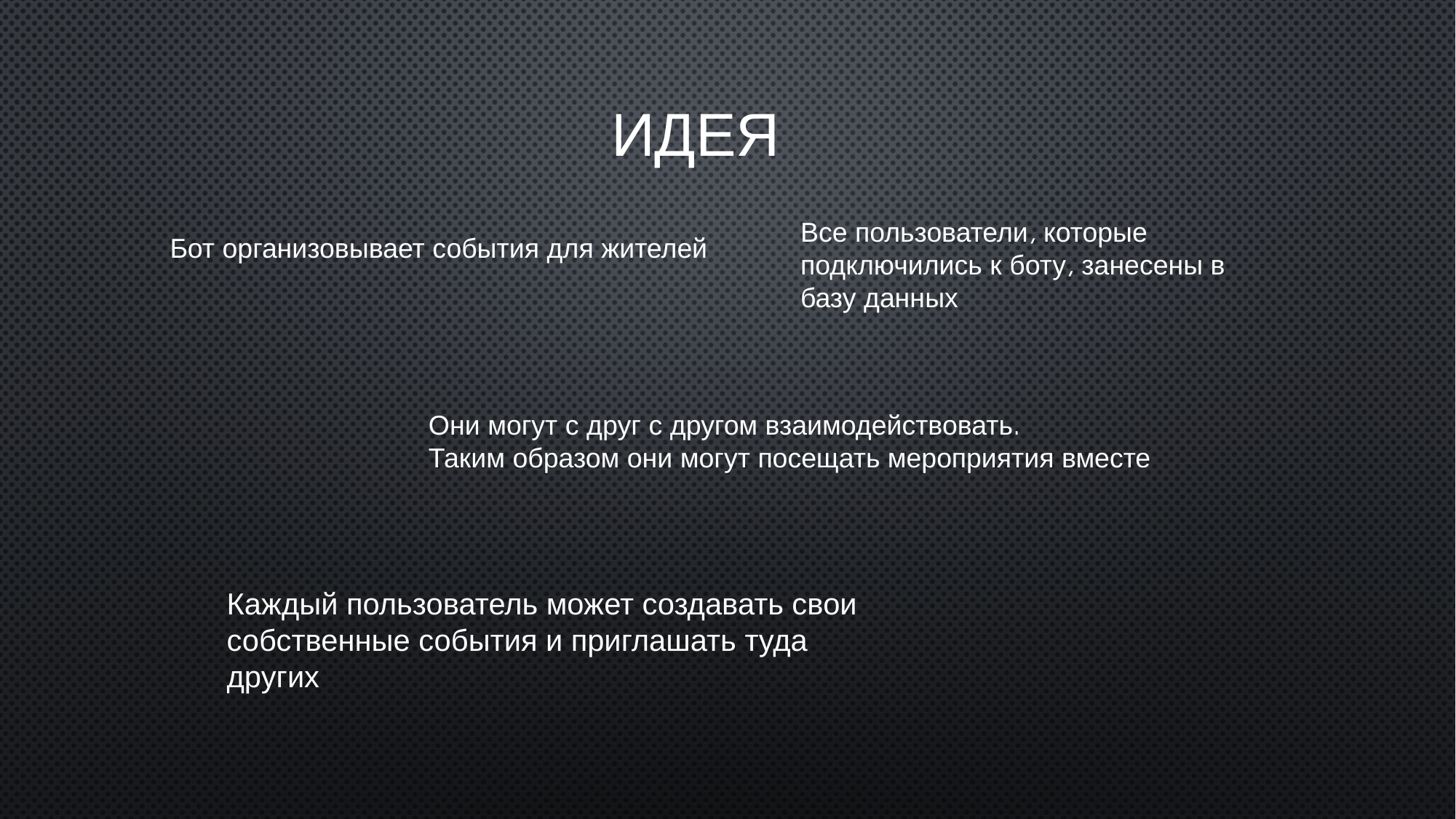

# Идея
Все пользователи, которые подключились к боту, занесены в базу данных
Бот организовывает события для жителей
Они могут с друг с другом взаимодействовать.
Таким образом они могут посещать мероприятия вместе
Каждый пользователь может создавать свои собственные события и приглашать туда других